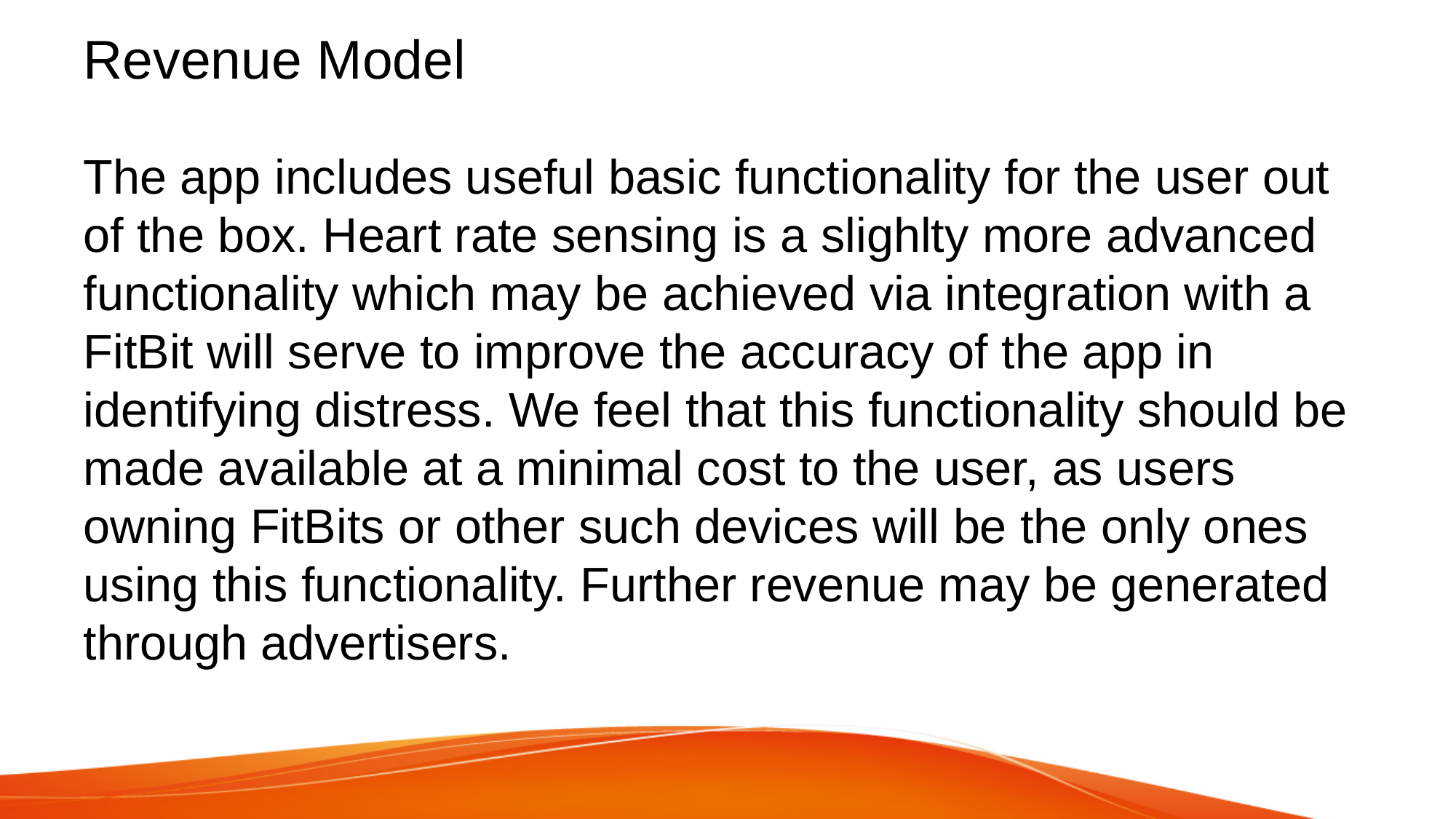

# Revenue Model
The app includes useful basic functionality for the user out of the box. Heart rate sensing is a slighlty more advanced functionality which may be achieved via integration with a FitBit will serve to improve the accuracy of the app in identifying distress. We feel that this functionality should be made available at a minimal cost to the user, as users owning FitBits or other such devices will be the only ones using this functionality. Further revenue may be generated through advertisers.